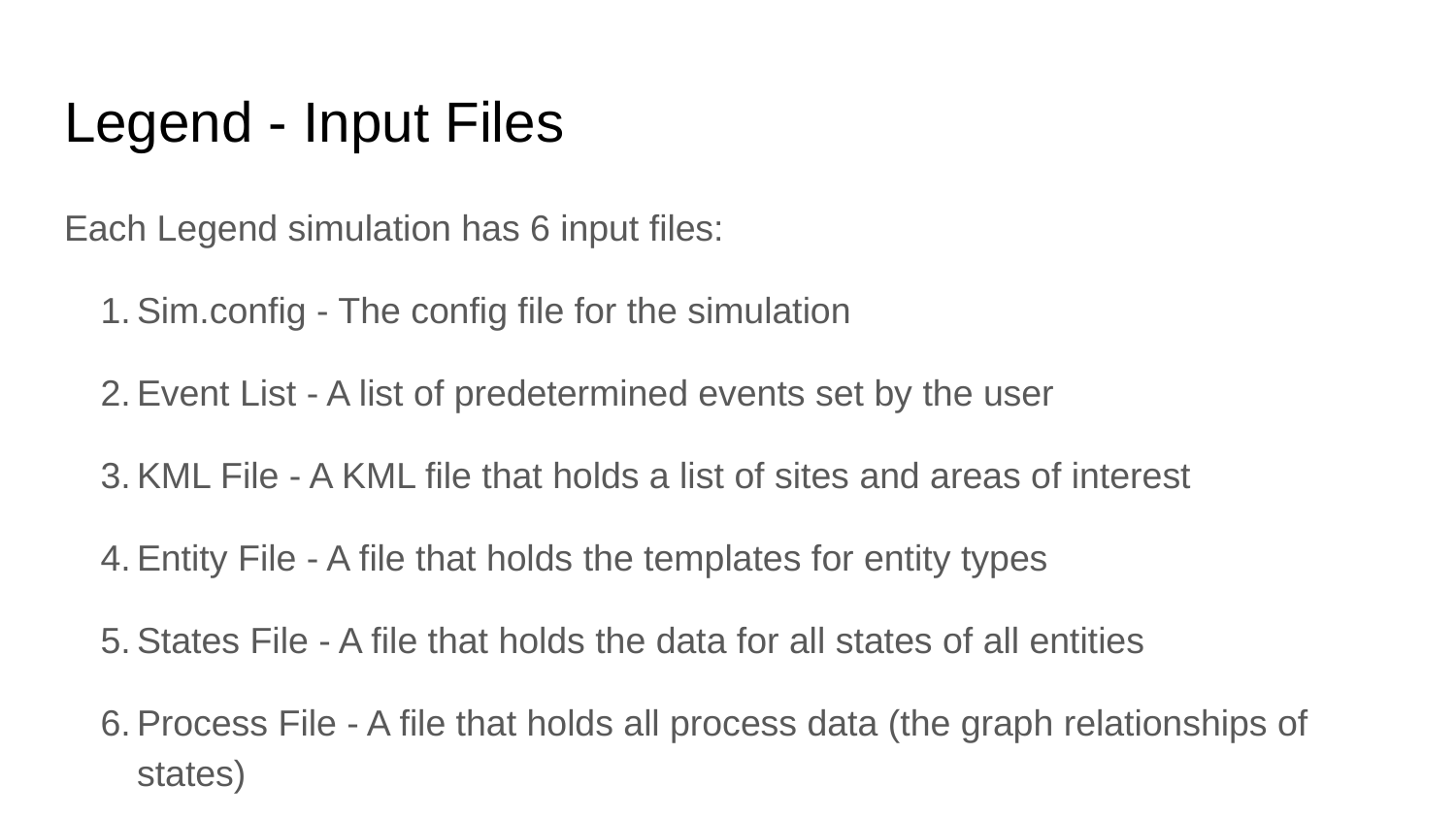

# Legend - Input Files
Each Legend simulation has 6 input files:
Sim.config - The config file for the simulation
Event List - A list of predetermined events set by the user
KML File - A KML file that holds a list of sites and areas of interest
Entity File - A file that holds the templates for entity types
States File - A file that holds the data for all states of all entities
Process File - A file that holds all process data (the graph relationships of states)

*The next planned improvement is to allow splitting of  files 2,4,5,6 to load from multiple directories as this will allow for a better user experience